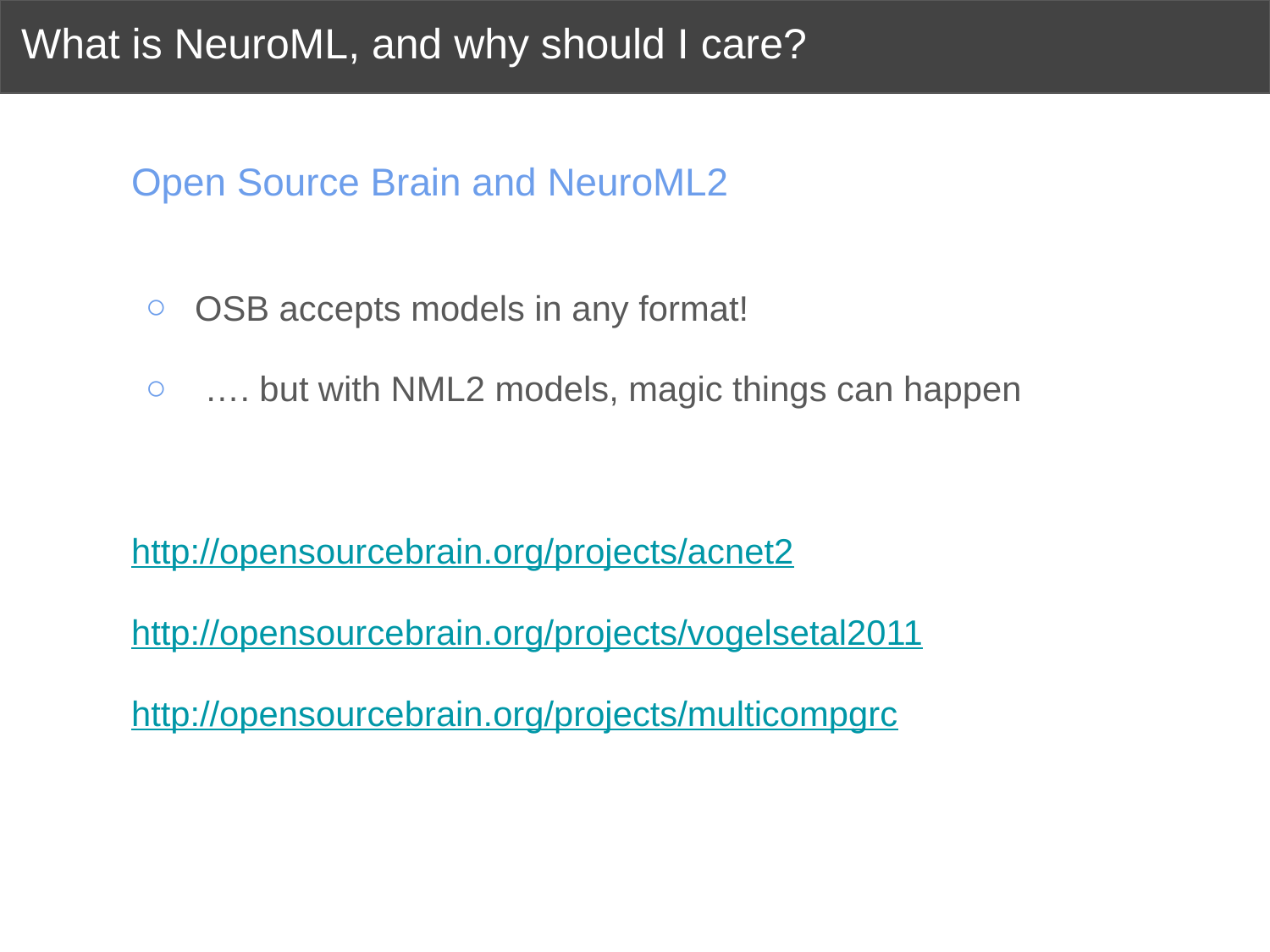

# What is NeuroML, and why should I care?
Open Source Brain and NeuroML2
OSB accepts models in any format!
 …. but with NML2 models, magic things can happen

http://opensourcebrain.org/projects/acnet2
http://opensourcebrain.org/projects/vogelsetal2011
http://opensourcebrain.org/projects/multicompgrc